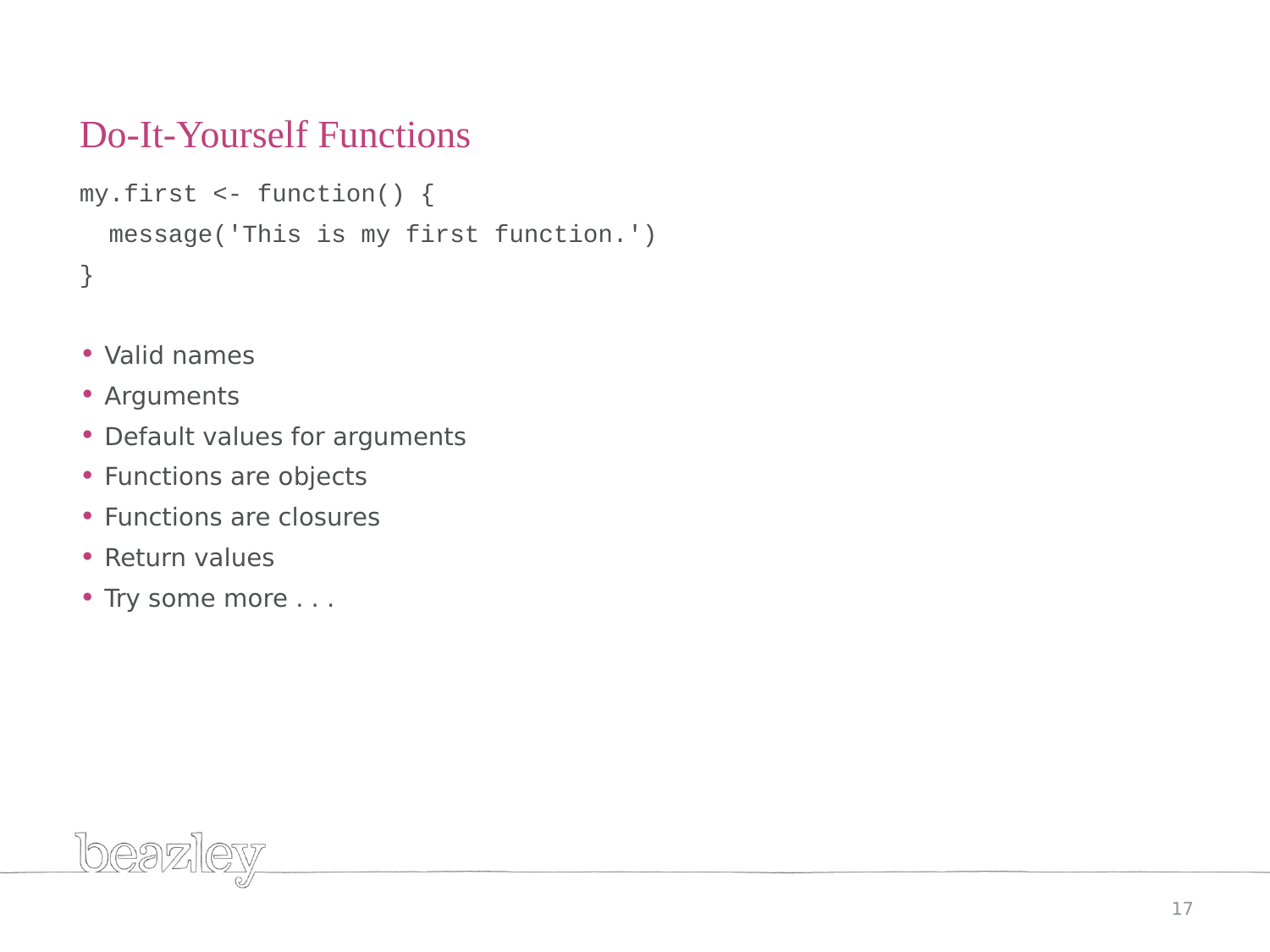

# Do-It-Yourself Functions
my.first <- function() {
  message('This is my first function.')
}

Valid names
Arguments
Default values for arguments
Functions are objects
Functions are closures
Return values
Try some more . . .
17